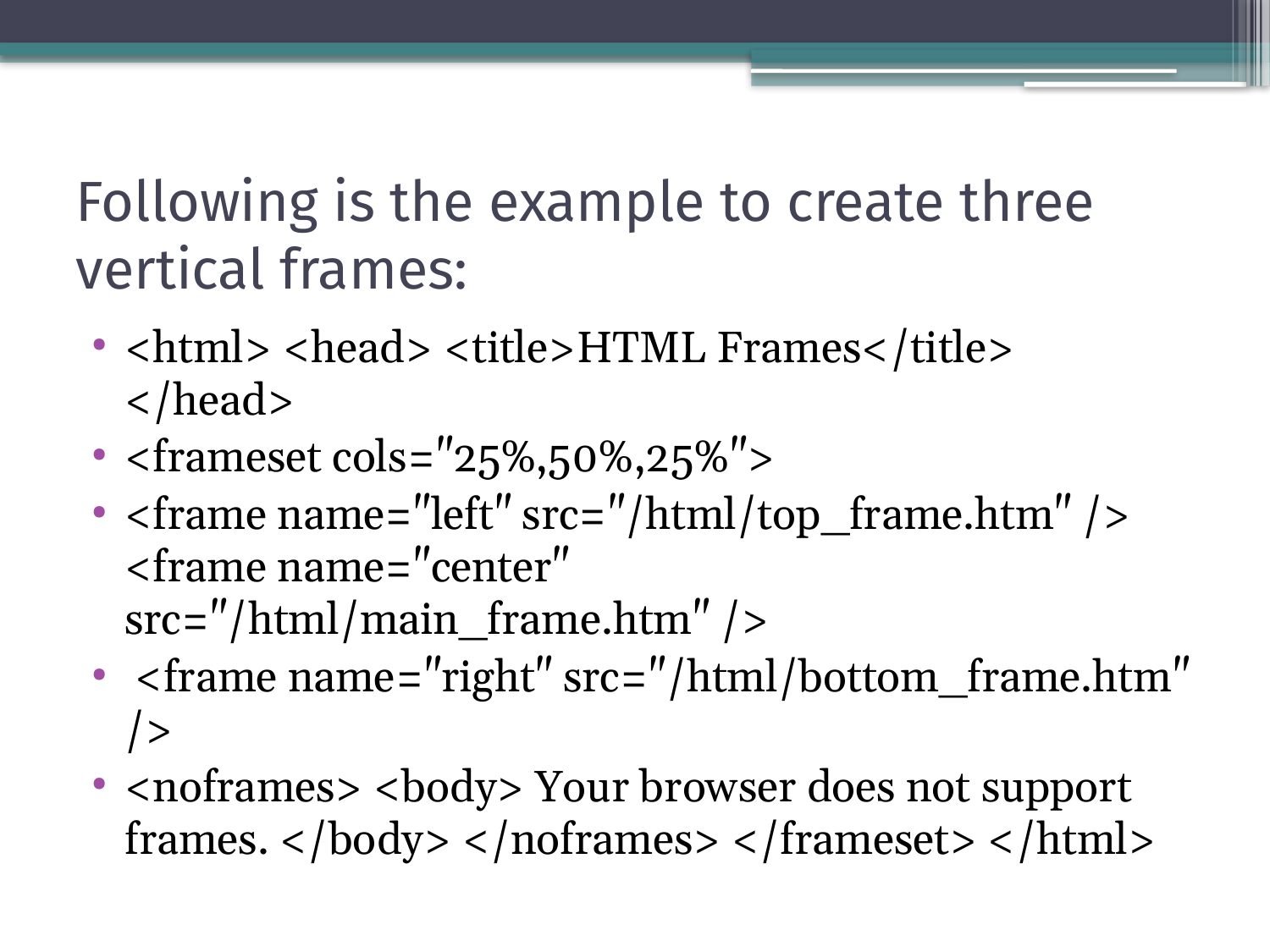

# Following is the example to create three vertical frames:
<html> <head> <title>HTML Frames</title> </head>
<frameset cols="25%,50%,25%">
<frame name="left" src="/html/top_frame.htm" /> <frame name="center" src="/html/main_frame.htm" />
 <frame name="right" src="/html/bottom_frame.htm" />
<noframes> <body> Your browser does not support frames. </body> </noframes> </frameset> </html>